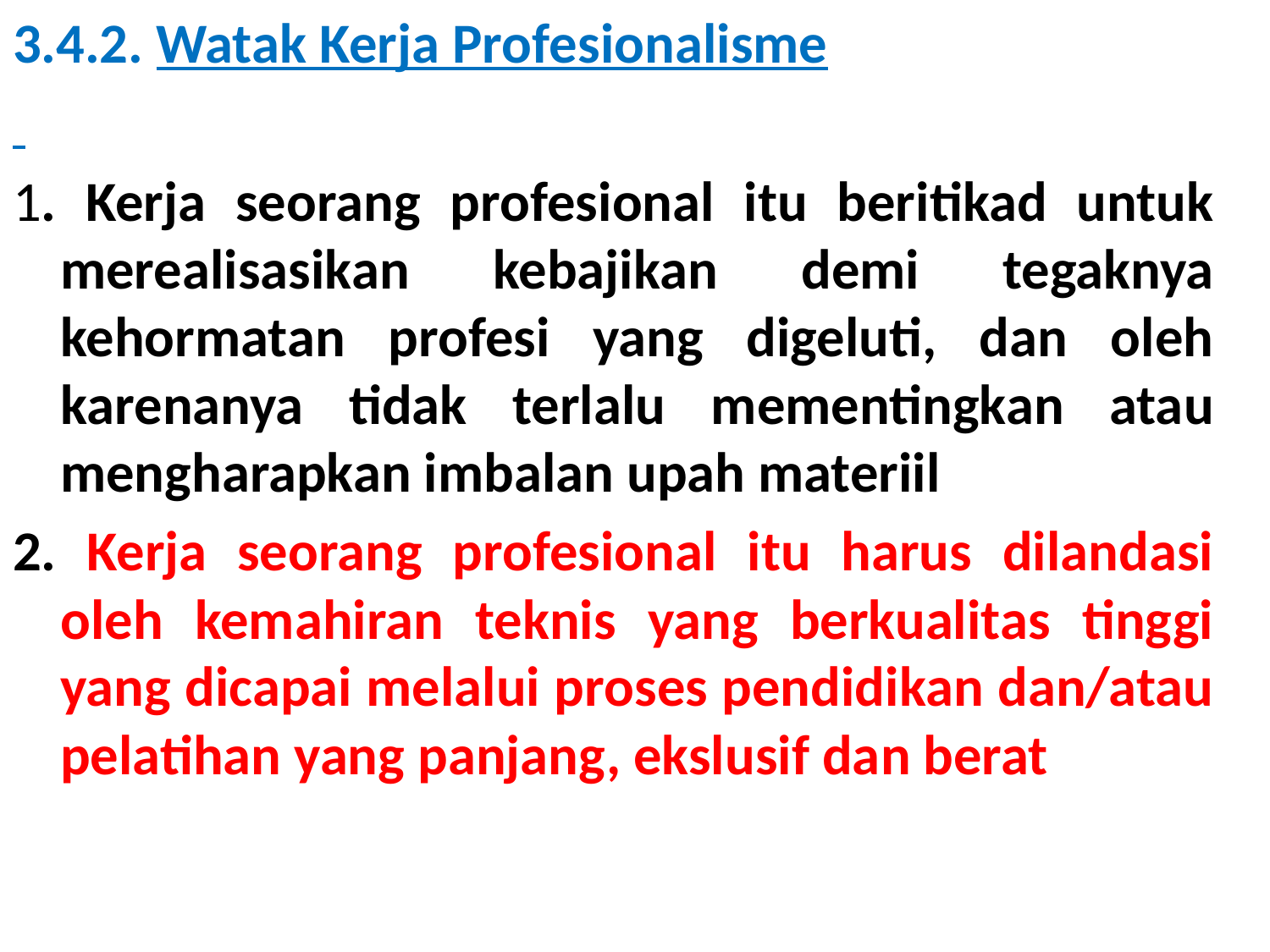

3.4.2. Watak Kerja Profesionalisme

1. Kerja seorang profesional itu beritikad untuk merealisasikan kebajikan demi tegaknya kehormatan profesi yang digeluti, dan oleh karenanya tidak terlalu mementingkan atau mengharapkan imbalan upah materiil
2. Kerja seorang profesional itu harus dilandasi oleh kemahiran teknis yang berkualitas tinggi yang dicapai melalui proses pendidikan dan/atau pelatihan yang panjang, ekslusif dan berat